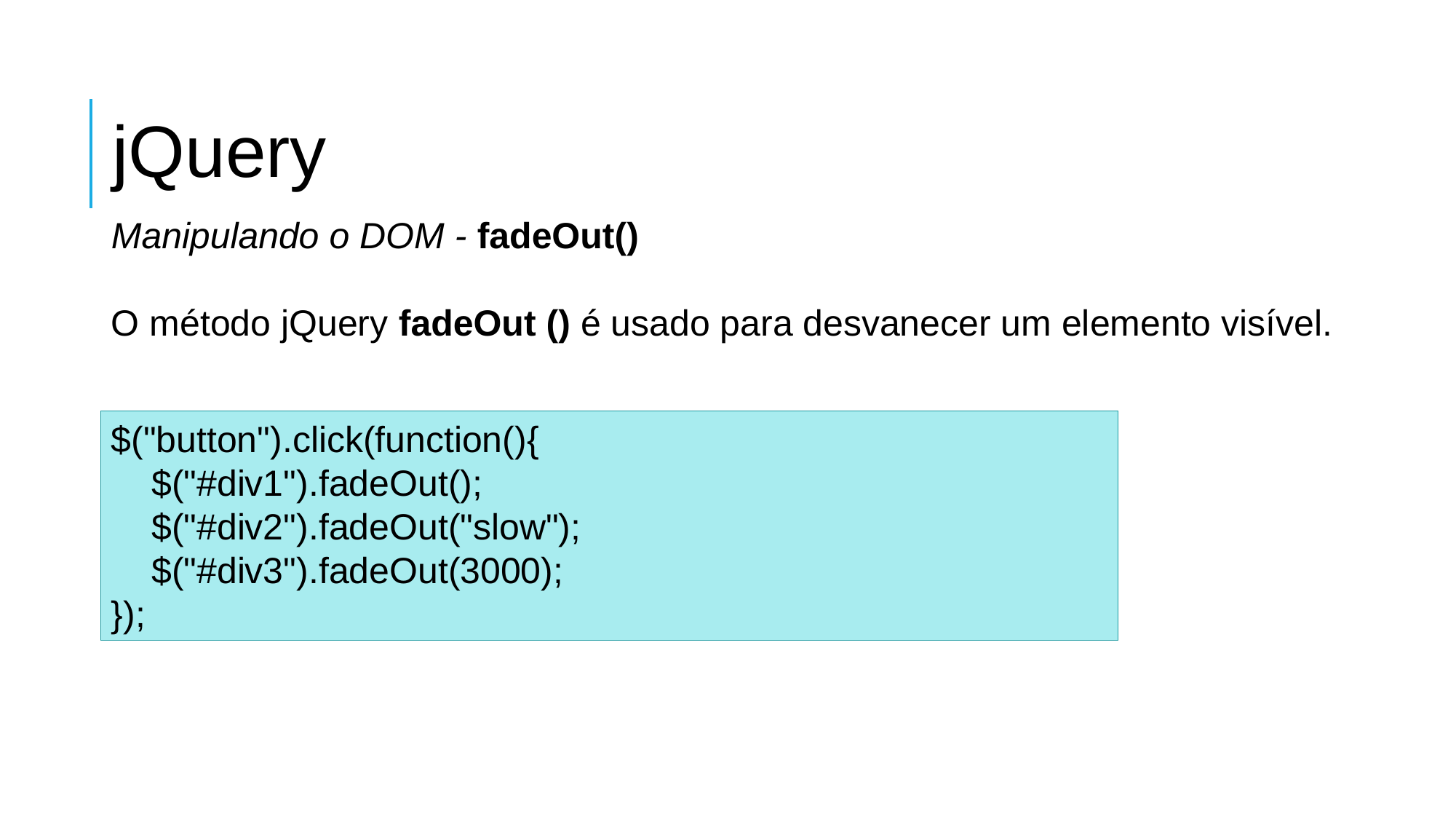

jQuery
Manipulando o DOM - fadeOut()

O método jQuery fadeOut () é usado para desvanecer um elemento visível.

$("button").click(function(){
    $("#div1").fadeOut();
    $("#div2").fadeOut("slow");
    $("#div3").fadeOut(3000);
});